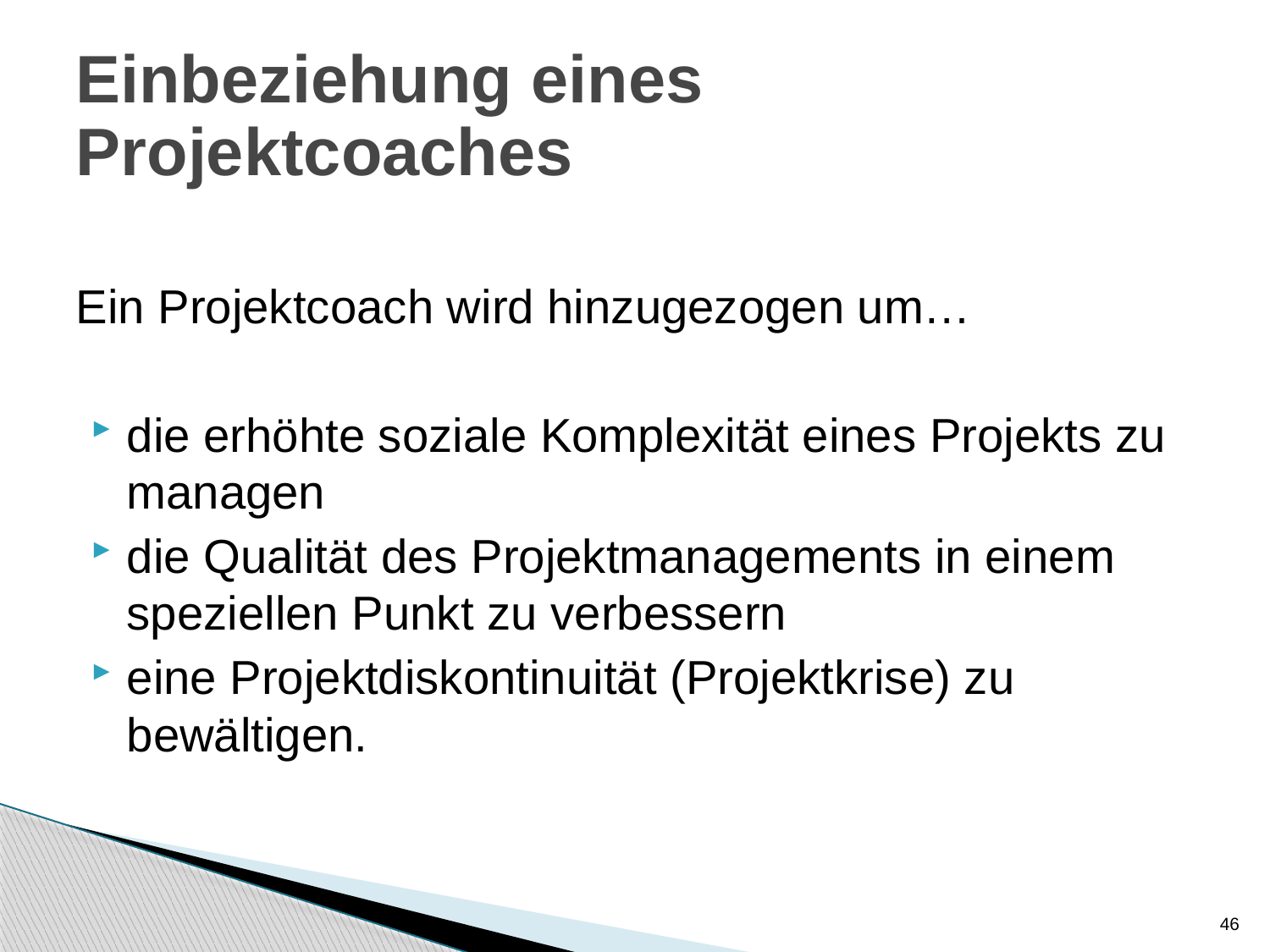

# Einbeziehung eines Projektcoaches

Ein Projektcoach wird hinzugezogen um…

die erhöhte soziale Komplexität eines Projekts zu managen
die Qualität des Projektmanagements in einem speziellen Punkt zu verbessern
eine Projektdiskontinuität (Projektkrise) zu bewältigen.

46